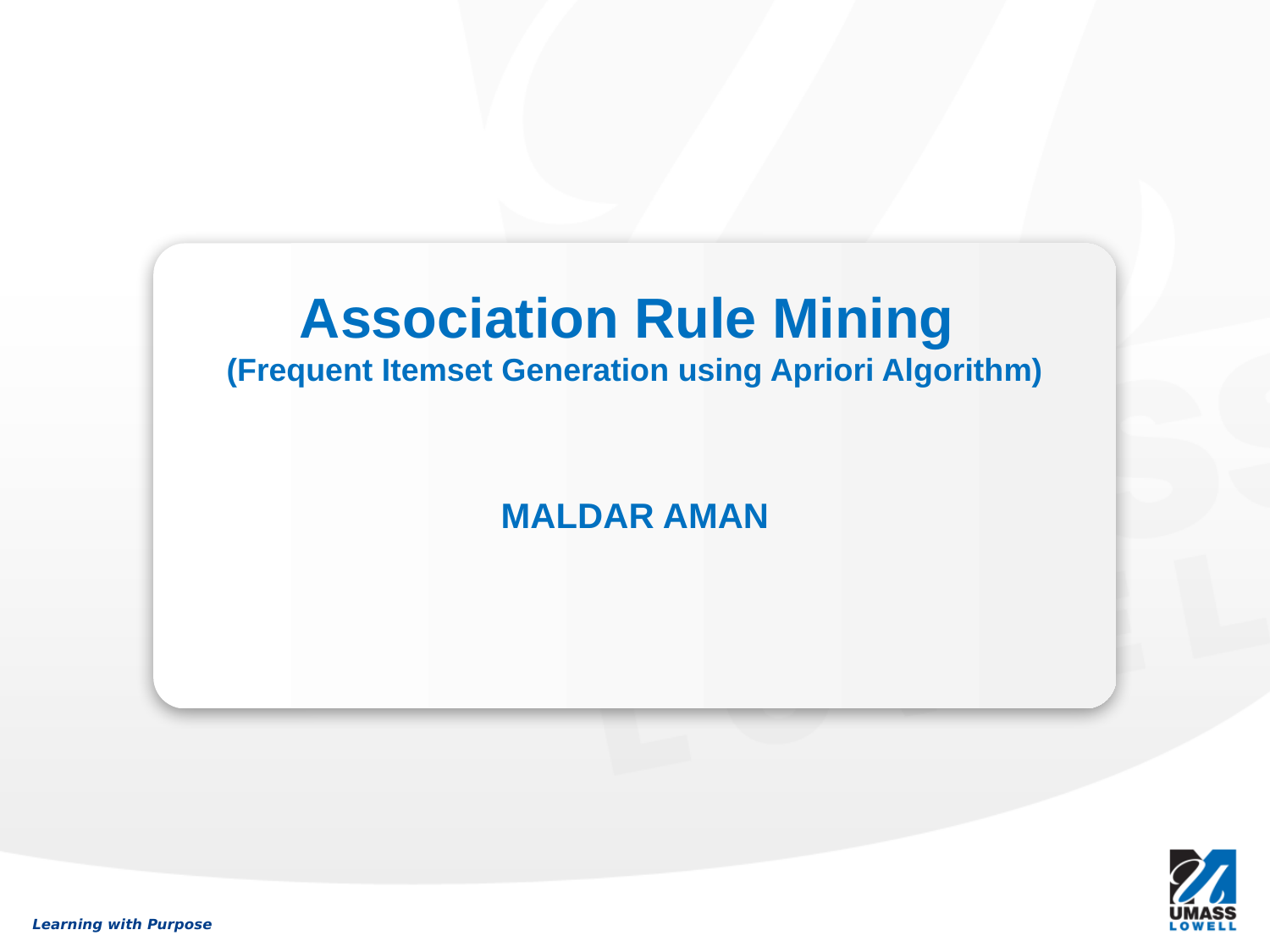

# Association Rule Mining (Frequent Itemset Generation using Apriori Algorithm)
MALDAR AMAN